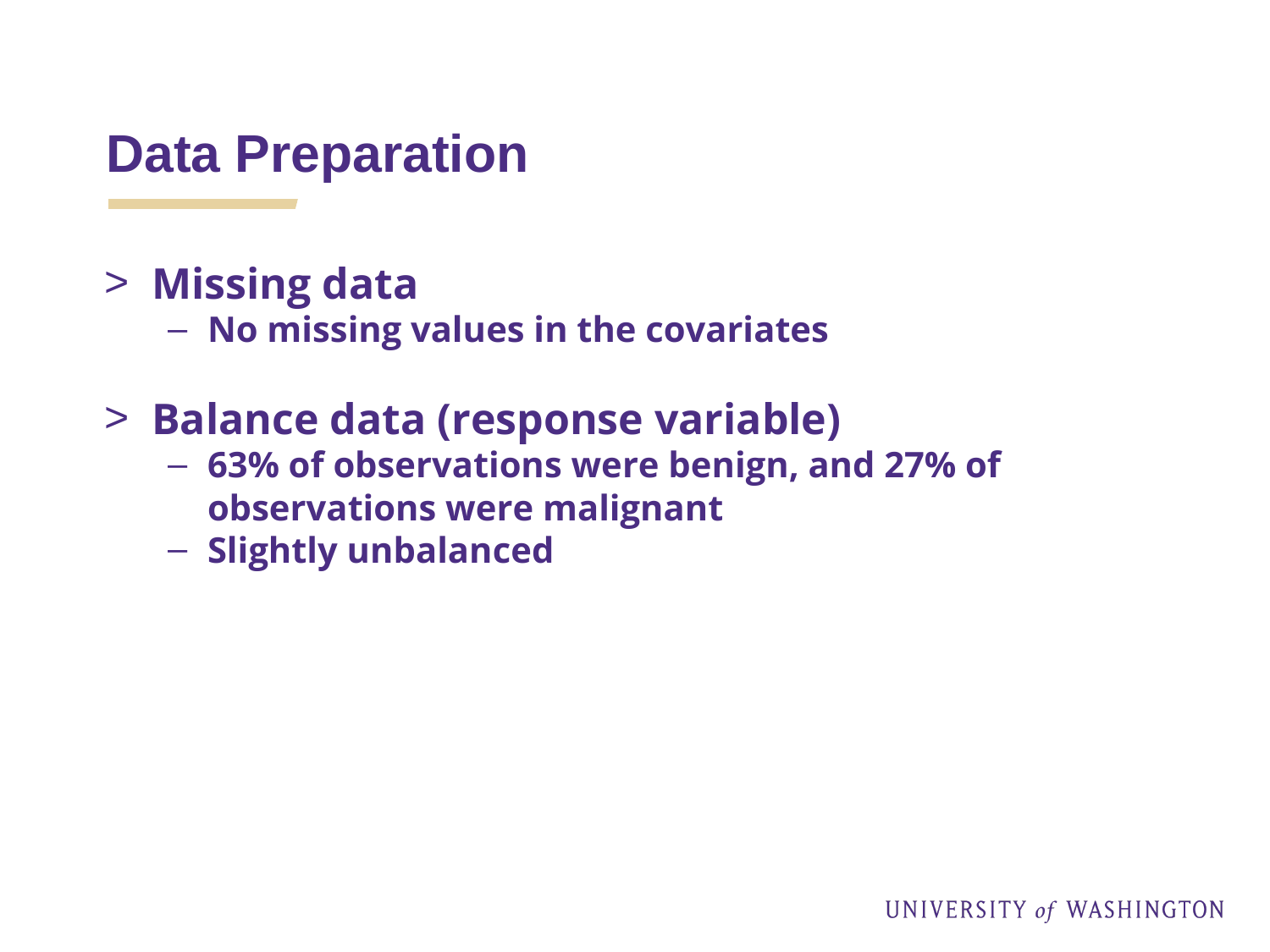

# Data Preparation
Missing data
No missing values in the covariates

Balance data (response variable)
63% of observations were benign, and 27% of observations were malignant
Slightly unbalanced